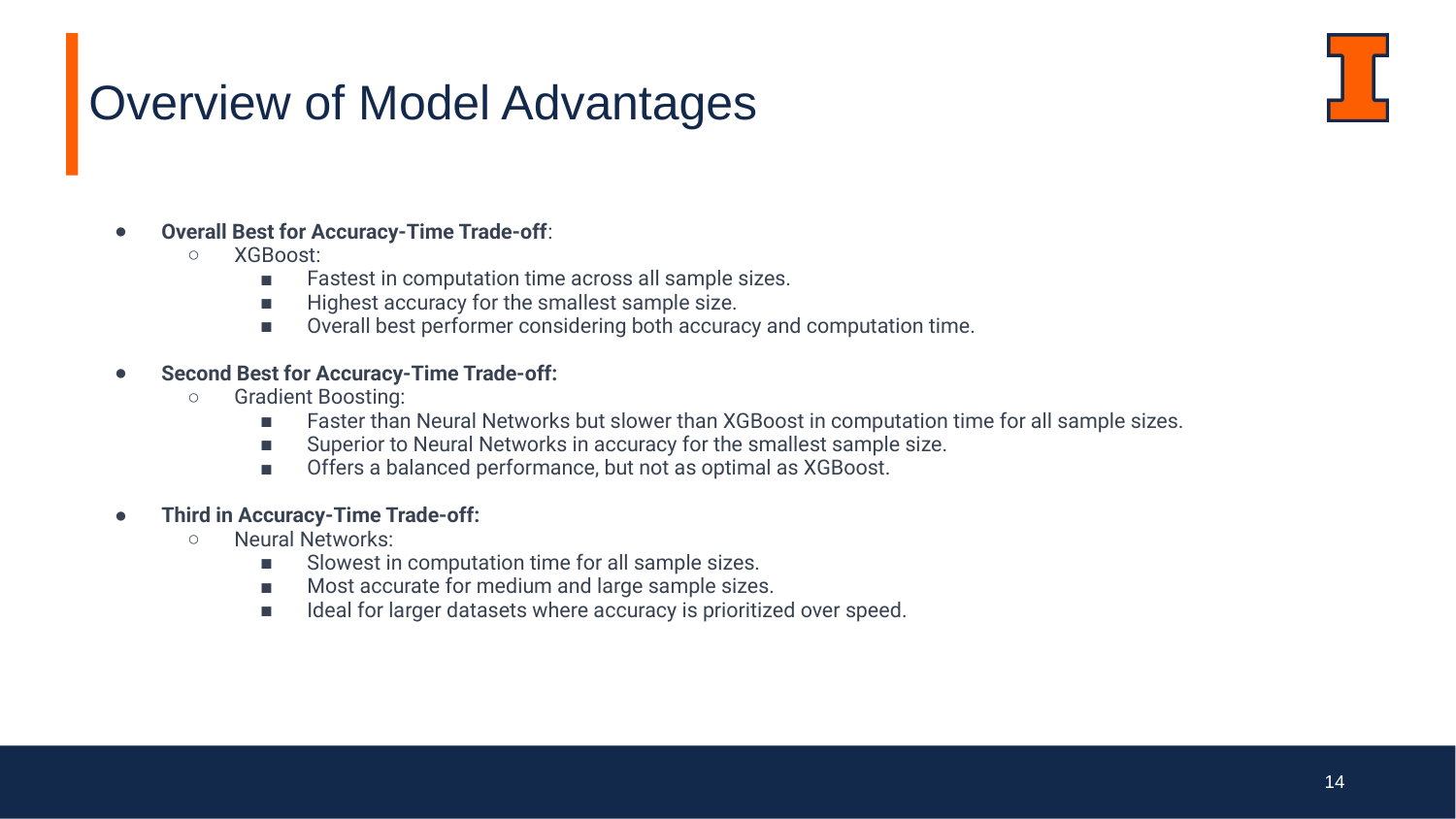

# Overview of Model Advantages
Overall Best for Accuracy-Time Trade-off:
XGBoost:
Fastest in computation time across all sample sizes.
Highest accuracy for the smallest sample size.
Overall best performer considering both accuracy and computation time.
Second Best for Accuracy-Time Trade-off:
Gradient Boosting:
Faster than Neural Networks but slower than XGBoost in computation time for all sample sizes.
Superior to Neural Networks in accuracy for the smallest sample size.
Offers a balanced performance, but not as optimal as XGBoost.
Third in Accuracy-Time Trade-off:
Neural Networks:
Slowest in computation time for all sample sizes.
Most accurate for medium and large sample sizes.
Ideal for larger datasets where accuracy is prioritized over speed.

14